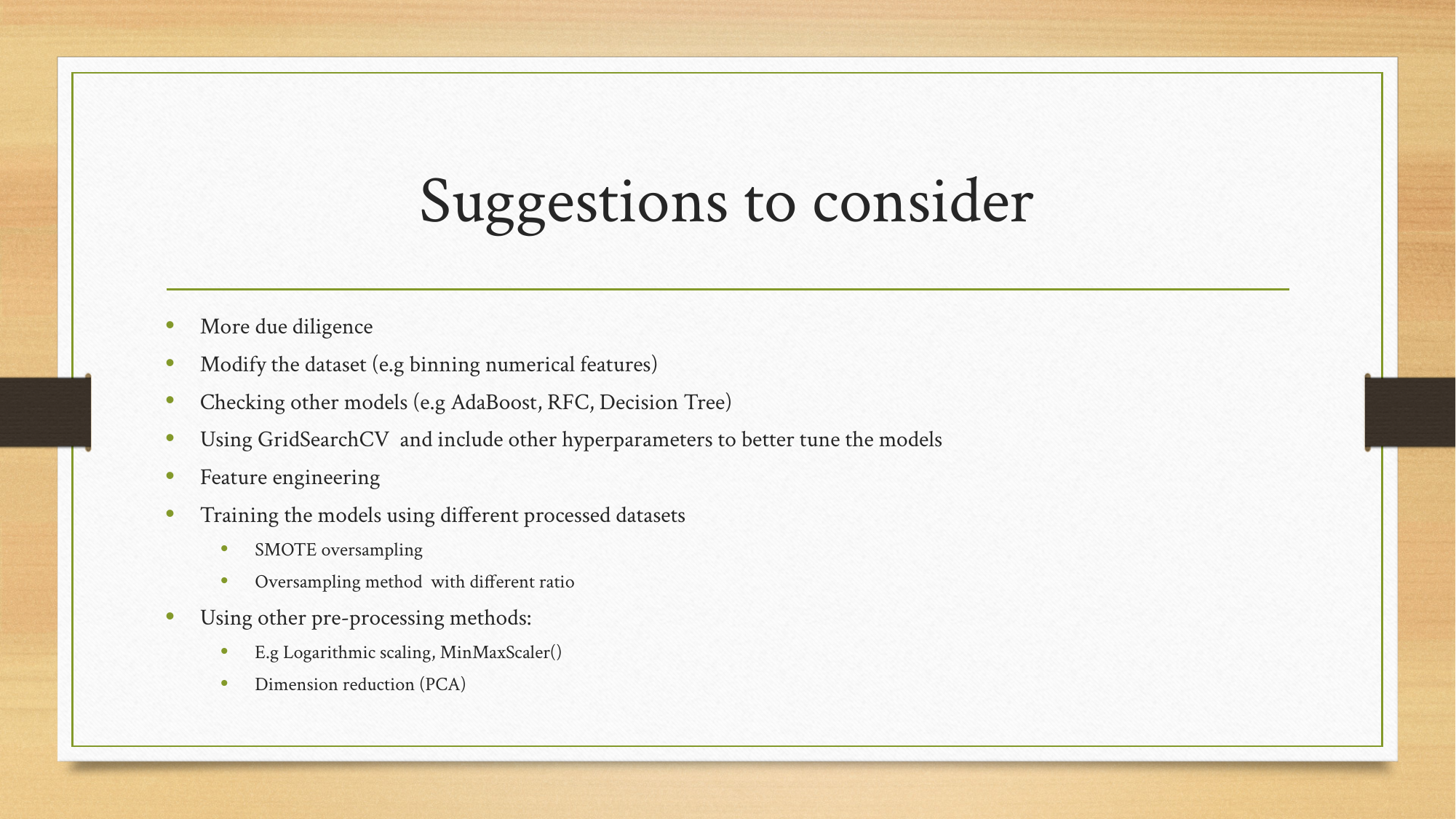

# Suggestions to consider
More due diligence
Modify the dataset (e.g binning numerical features)
Checking other models (e.g AdaBoost, RFC, Decision Tree)
Using GridSearchCV  and include other hyperparameters to better tune the models
Feature engineering
Training the models using different processed datasets
SMOTE oversampling
Oversampling method  with different ratio
Using other pre-processing methods:
E.g Logarithmic scaling, MinMaxScaler()
Dimension reduction (PCA)